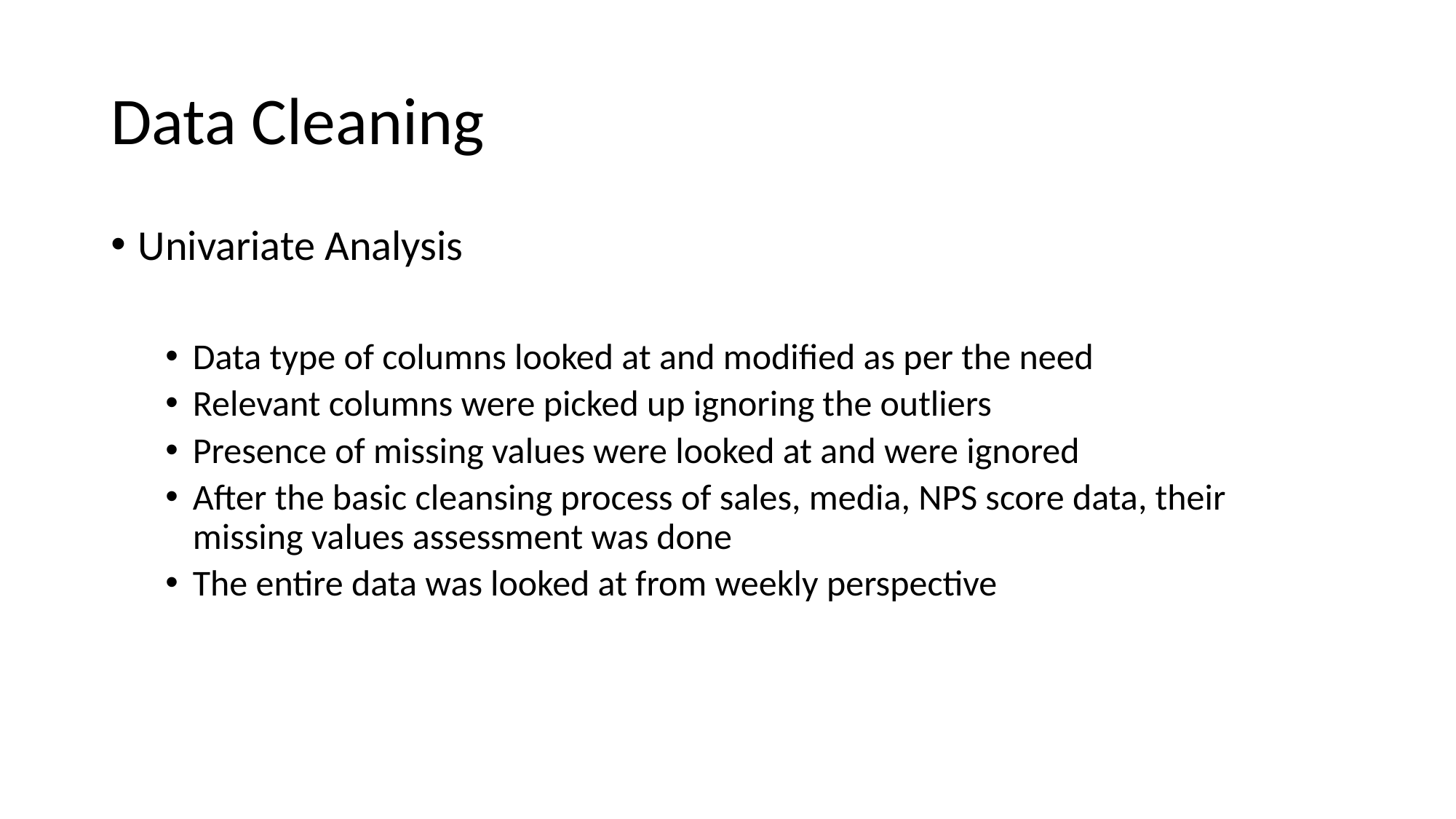

# Data Cleaning
Univariate Analysis

Data type of columns looked at and modified as per the need
Relevant columns were picked up ignoring the outliers
Presence of missing values were looked at and were ignored
After the basic cleansing process of sales, media, NPS score data, their missing values assessment was done
The entire data was looked at from weekly perspective